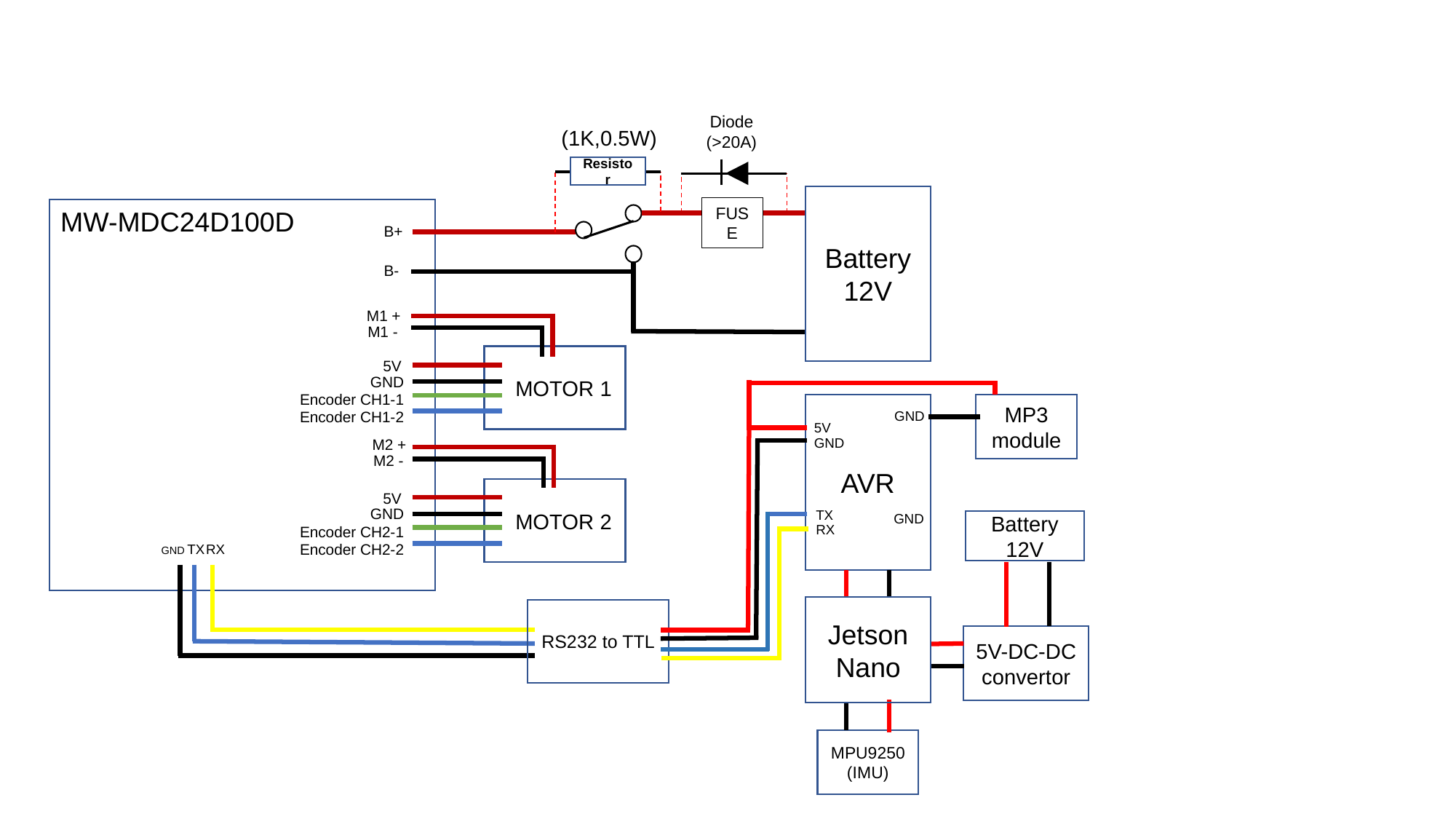

Diode
(>20A)
(1K,0.5W)
Resistor

Battery
12V
FUSE

MW-MDC24D100D

B+

B-
M1 +
M1 -
MMOTOR 1
5V
GND
Encoder CH1-1
AVR
MP3
module
Encoder CH1-2
GND
5V
GND
M2 +
M2 -
MMOTOR 2
5V
GND
TX
GND
Battery
12V
RX
Encoder CH2-1
Encoder CH2-2
TX
RX
GND
Jetson Nano
RS232 to TTL
5V-DC-DC convertor
MPU9250
(IMU)